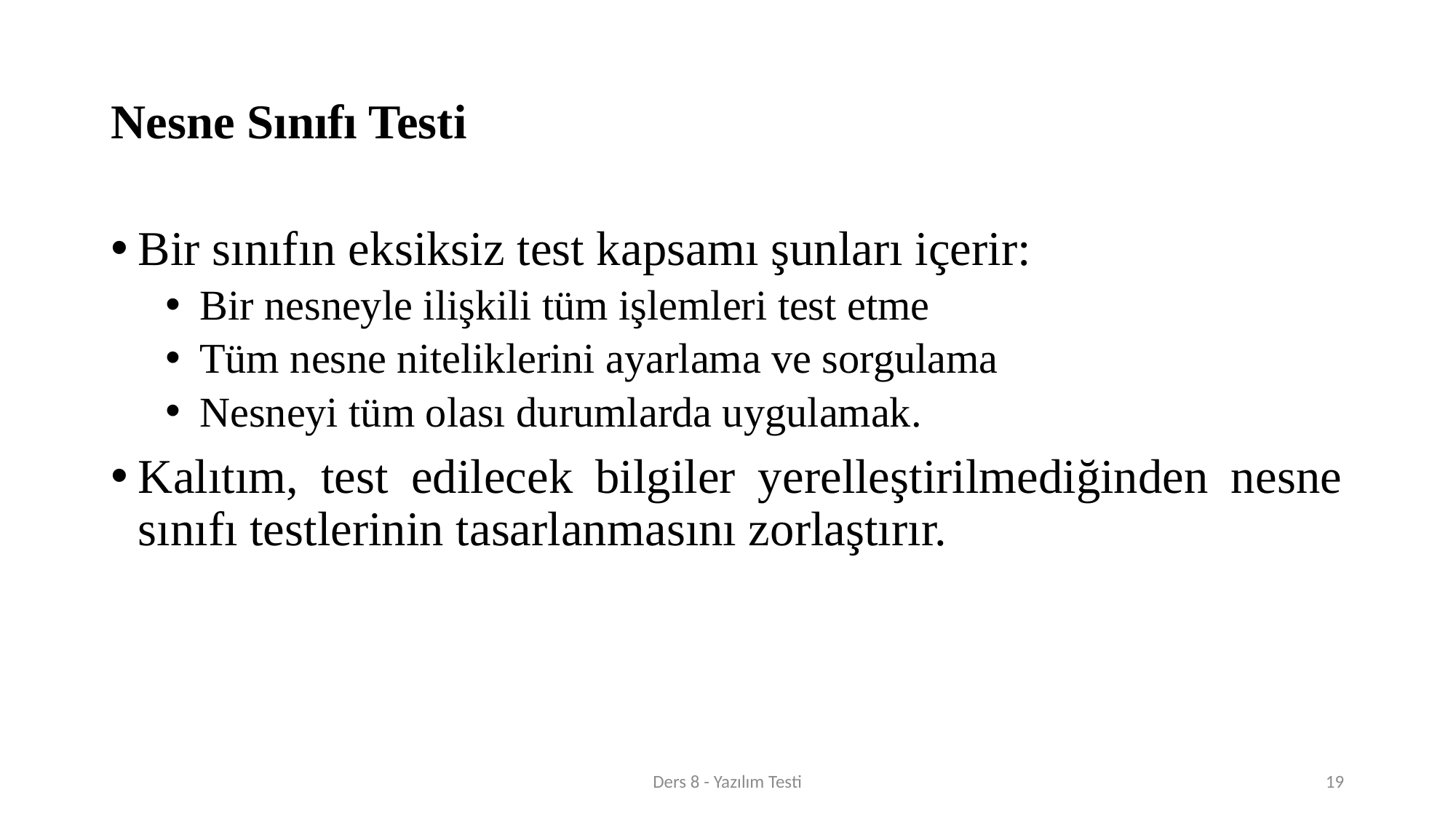

# Nesne Sınıfı Testi
Bir sınıfın eksiksiz test kapsamı şunları içerir:
Bir nesneyle ilişkili tüm işlemleri test etme
Tüm nesne niteliklerini ayarlama ve sorgulama
Nesneyi tüm olası durumlarda uygulamak.
Kalıtım, test edilecek bilgiler yerelleştirilmediğinden nesne sınıfı testlerinin tasarlanmasını zorlaştırır.
Ders 8 - Yazılım Testi
19